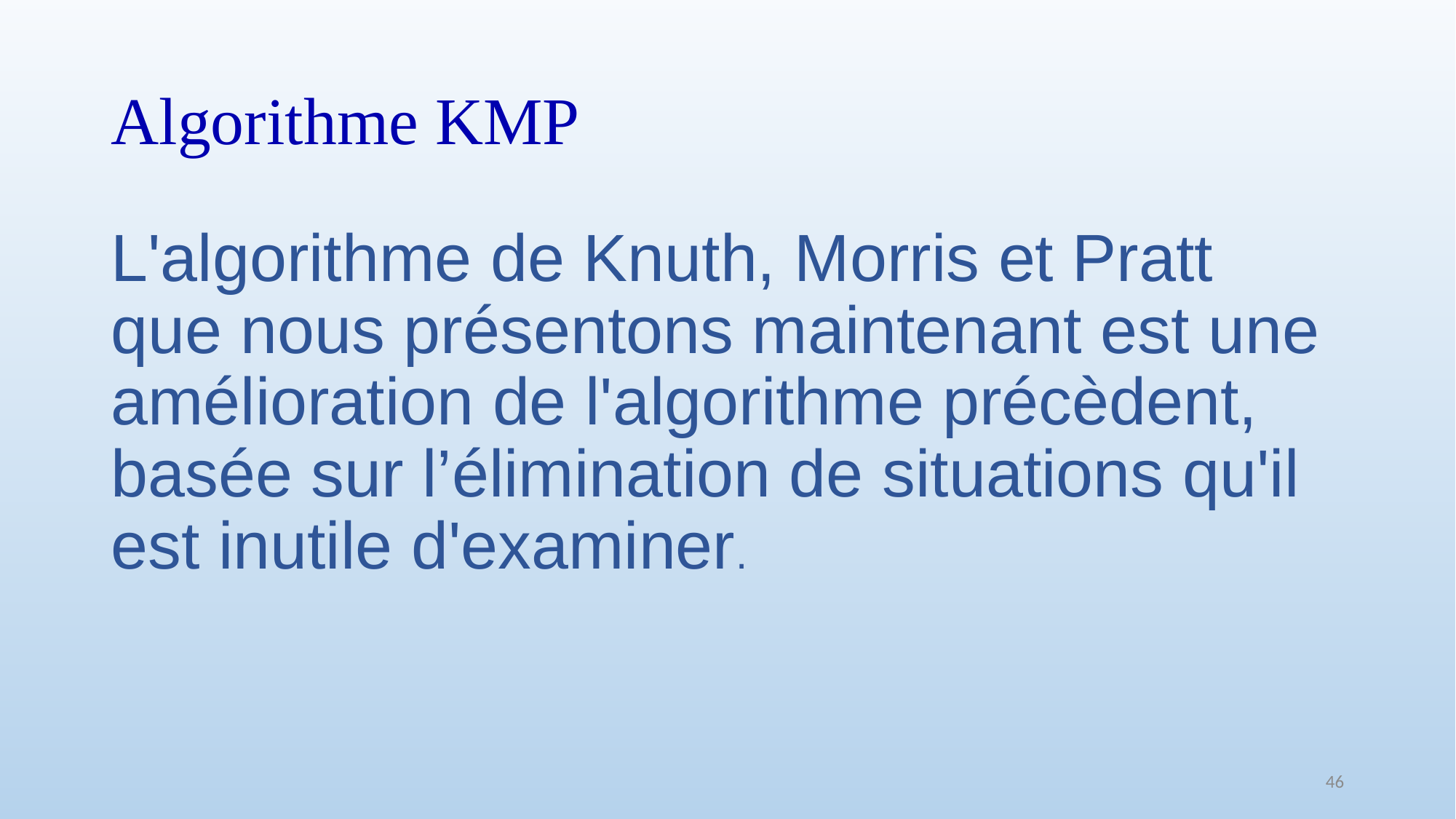

# Algorithme KMP
L'algorithme de Knuth, Morris et Pratt que nous présentons maintenant est une amélioration de l'algorithme précèdent, basée sur l’élimination de situations qu'il est inutile d'examiner.
46